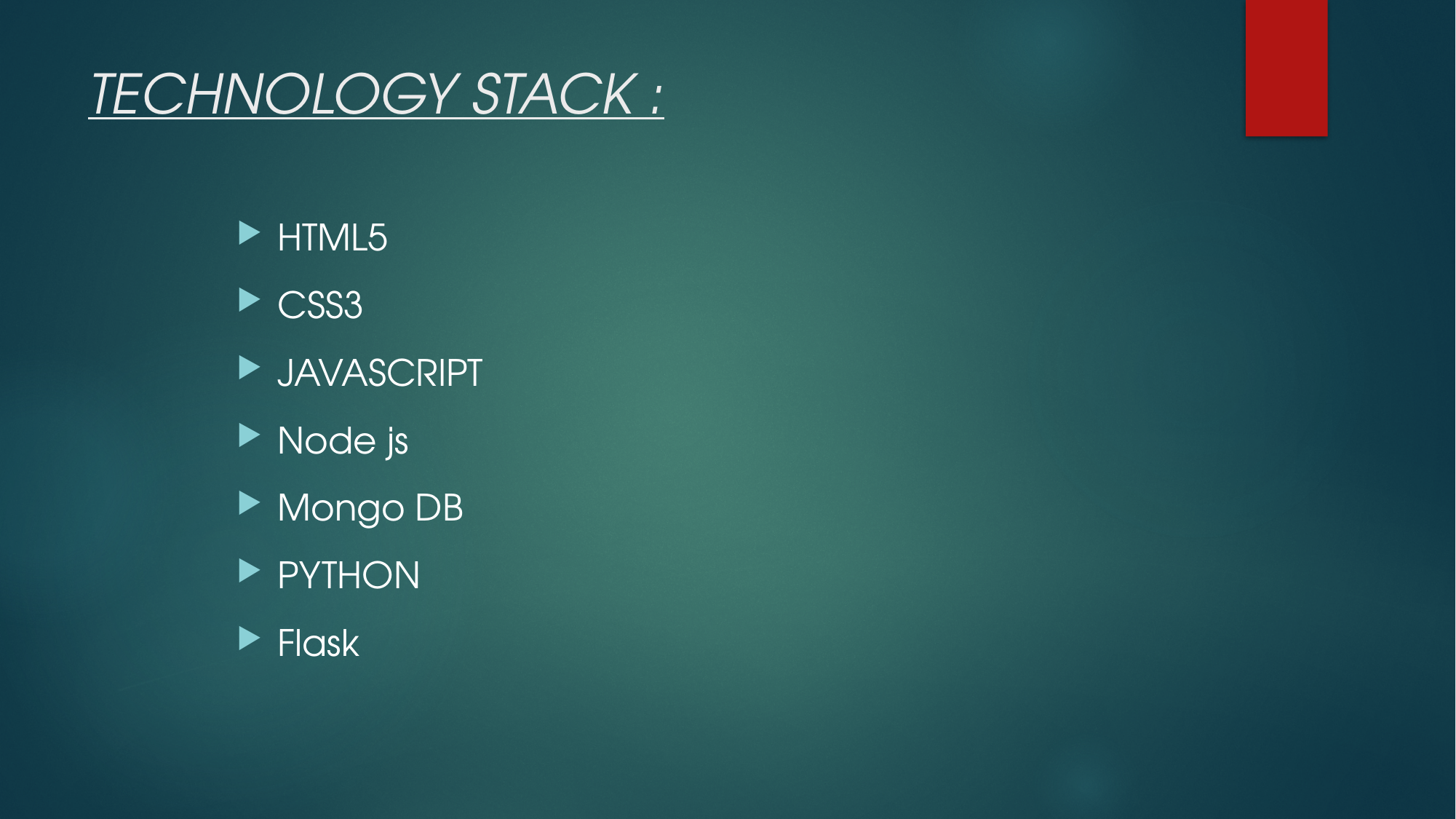

# TECHNOLOGY STACK :
HTML5
CSS3
JAVASCRIPT
Node js
Mongo DB
PYTHON
Flask